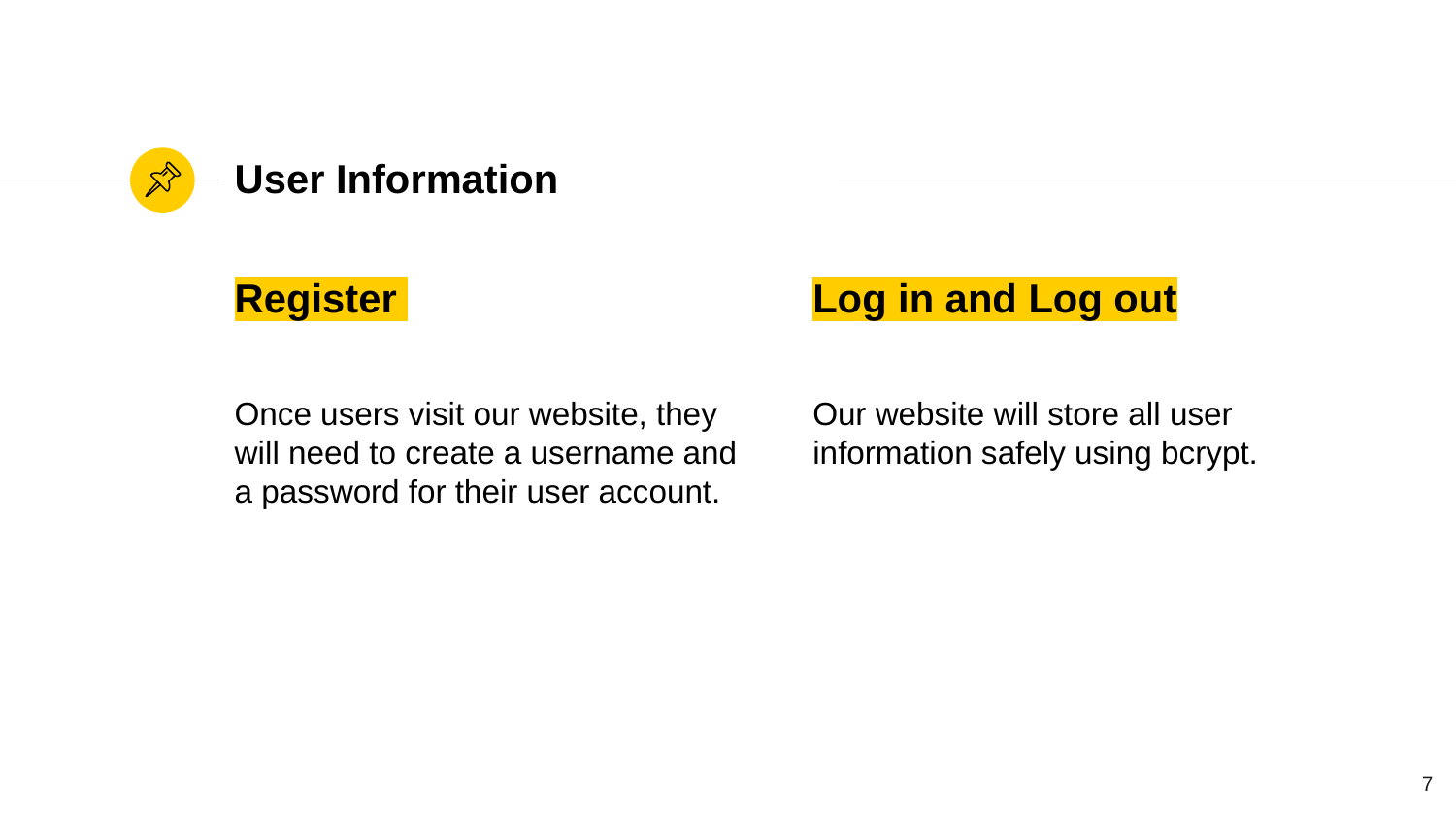

# User Information

Register

Once users visit our website, they will need to create a username and a password for their user account.
Log in and Log out

Our website will store all user information safely using bcrypt.
7